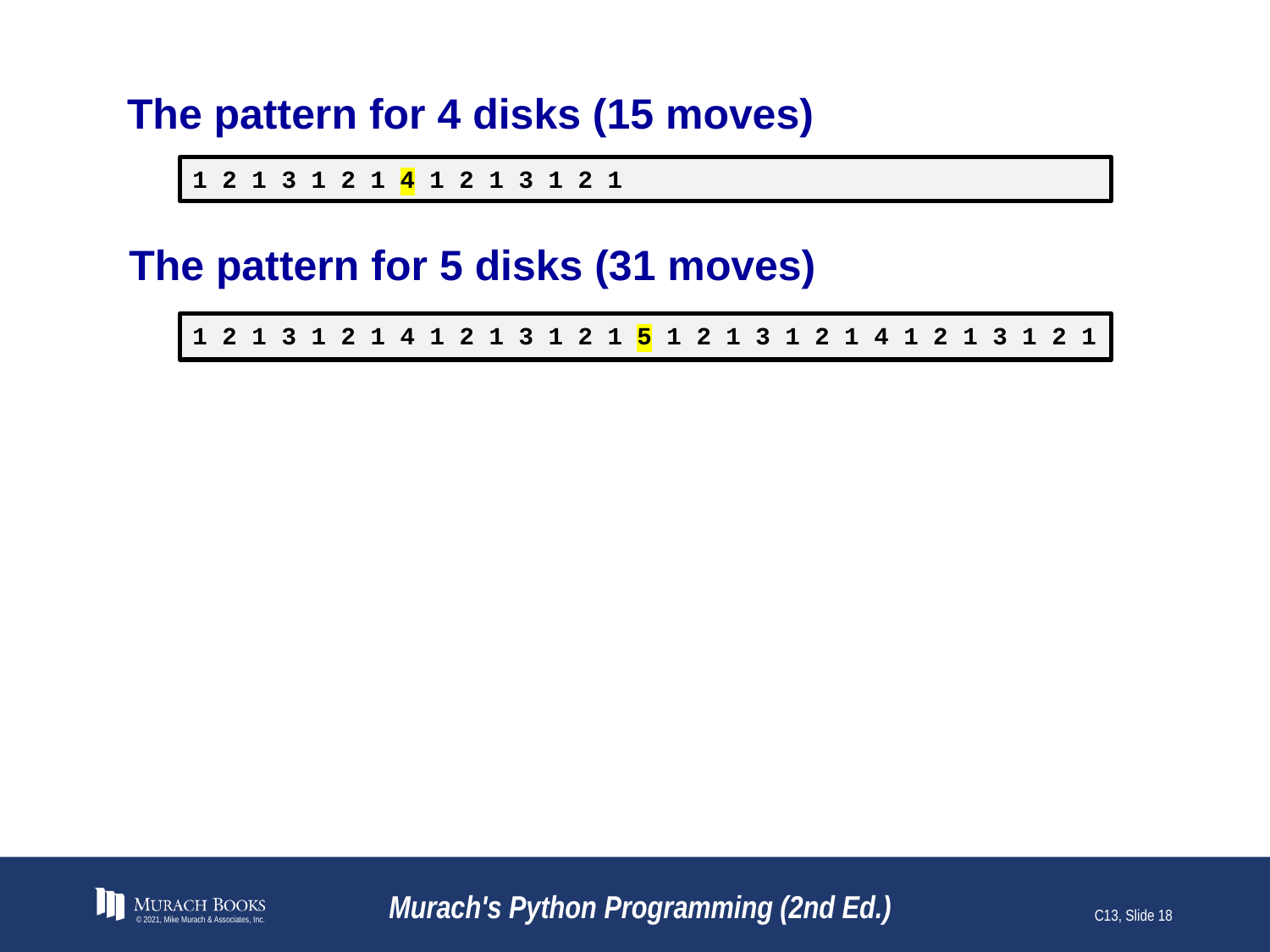

# The pattern for 4 disks (15 moves)
1 2 1 3 1 2 1 4 1 2 1 3 1 2 1

The pattern for 5 disks (31 moves)

1 2 1 3 1 2 1 4 1 2 1 3 1 2 1 5 1 2 1 3 1 2 1 4 1 2 1 3 1 2 1

© 2021, Mike Murach & Associates, Inc.
Murach's Python Programming (2nd Ed.)

C13, Slide 18